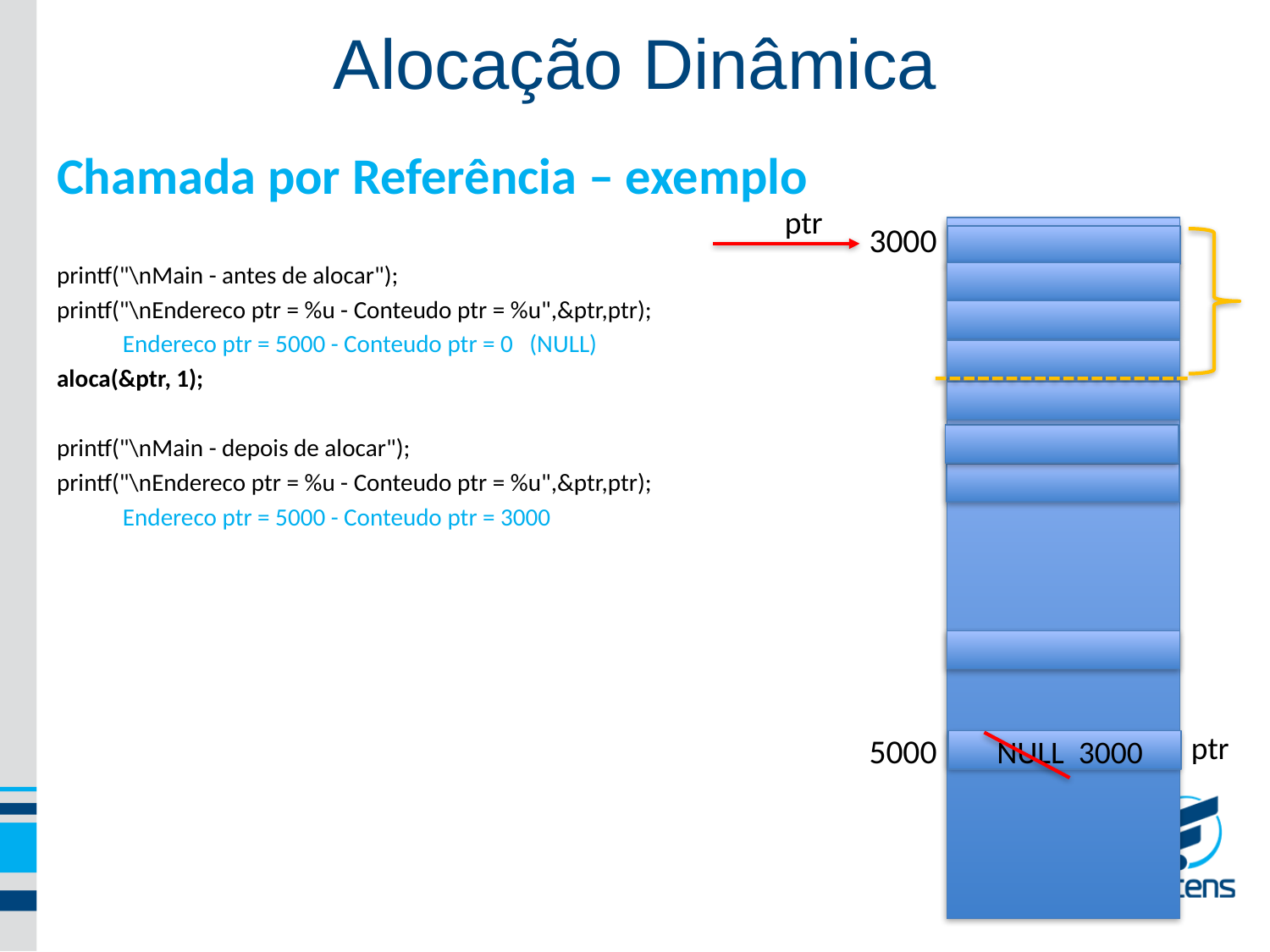

Alocação Dinâmica
Chamada por Referência – exemplo

printf("\nMain - antes de alocar");
printf("\nEndereco ptr = %u - Conteudo ptr = %u",&ptr,ptr);
            Endereco ptr = 5000 - Conteudo ptr = 0   (NULL)
aloca(&ptr, 1);

printf("\nMain - depois de alocar");
printf("\nEndereco ptr = %u - Conteudo ptr = %u",&ptr,ptr);
            Endereco ptr = 5000 - Conteudo ptr = 3000

    ptr
3000

             NULL  3000
     ptr

5000